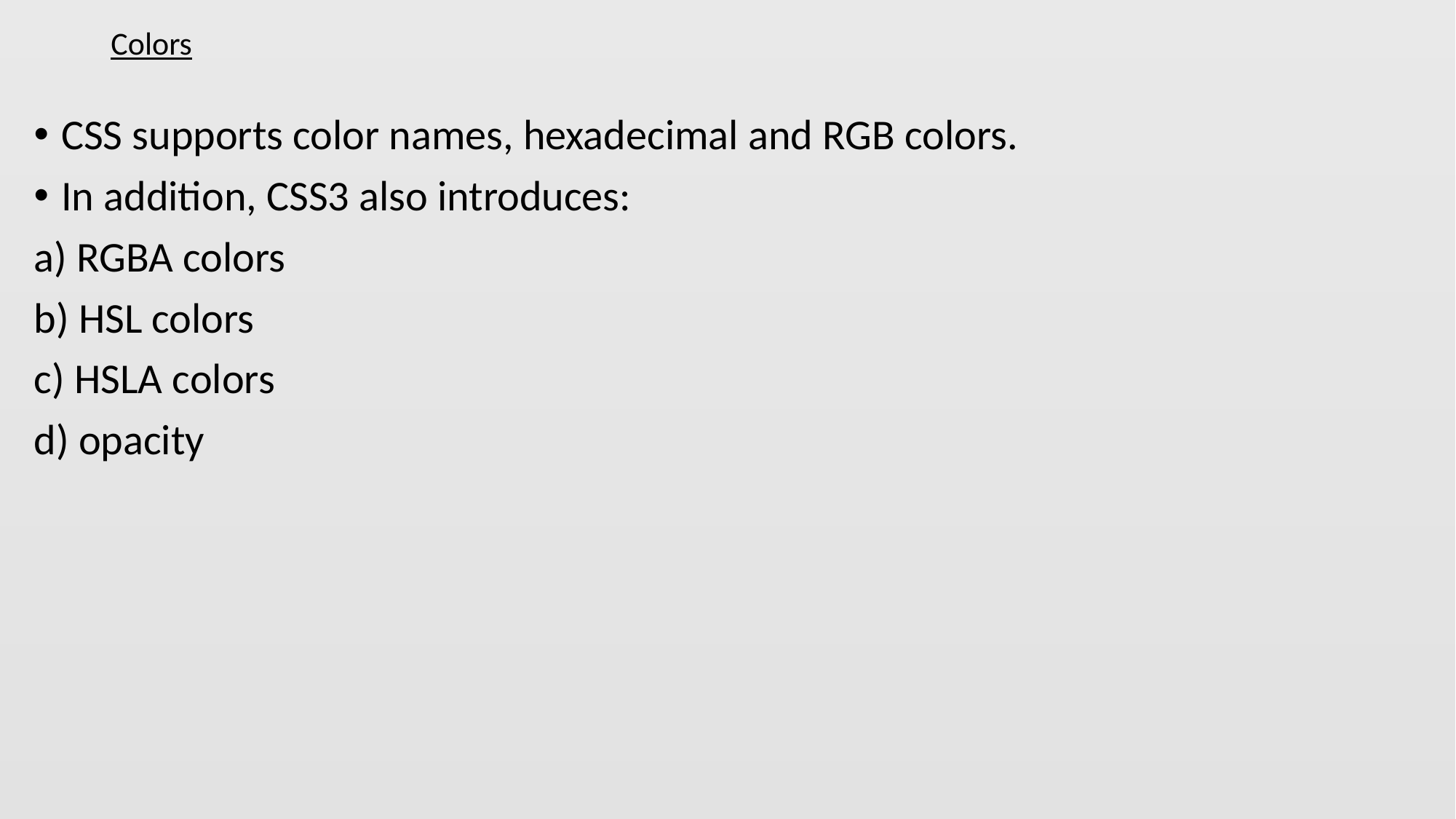

# Colors
CSS supports color names, hexadecimal and RGB colors.
In addition, CSS3 also introduces:
a) RGBA colors
b) HSL colors
c) HSLA colors
d) opacity